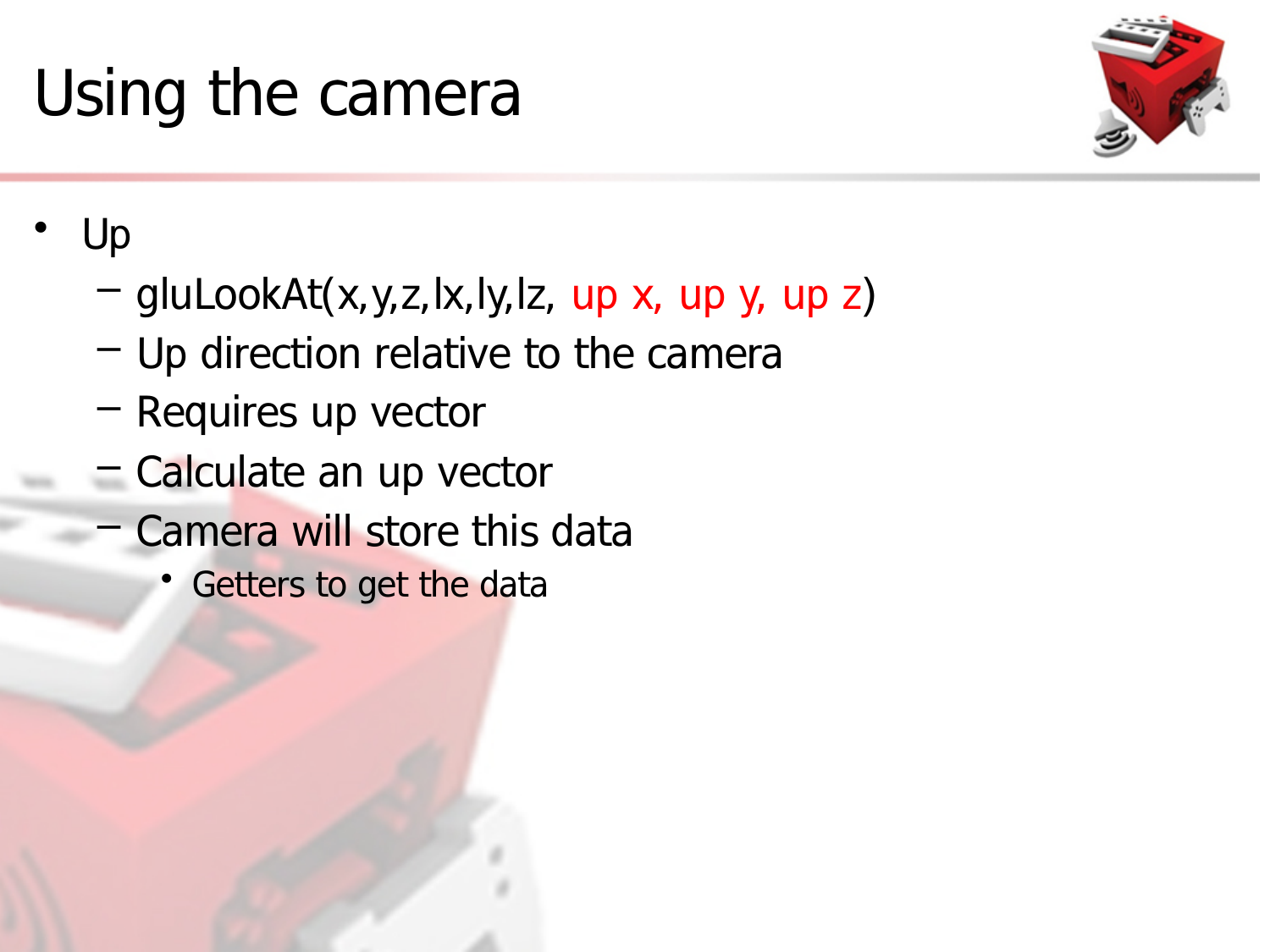

# Using the camera
Up
gluLookAt(x,y,z,lx,ly,lz, up x, up y, up z)
Up direction relative to the camera
Requires up vector
Calculate an up vector
Camera will store this data
Getters to get the data